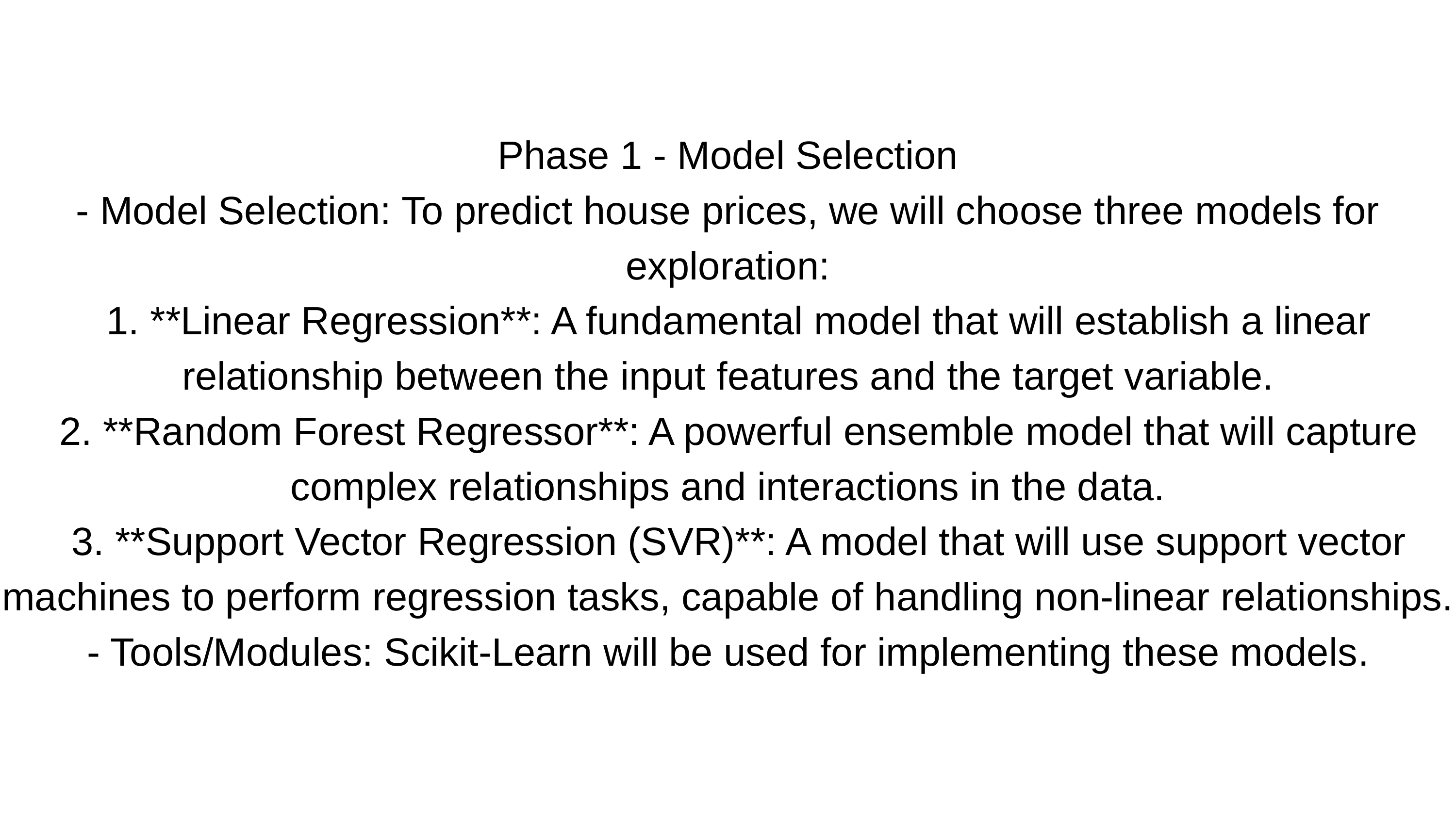

Phase 1 - Model Selection
- Model Selection: To predict house prices, we will choose three models for exploration:
  1. **Linear Regression**: A fundamental model that will establish a linear relationship between the input features and the target variable.
  2. **Random Forest Regressor**: A powerful ensemble model that will capture complex relationships and interactions in the data.
  3. **Support Vector Regression (SVR)**: A model that will use support vector machines to perform regression tasks, capable of handling non-linear relationships.
- Tools/Modules: Scikit-Learn will be used for implementing these models.